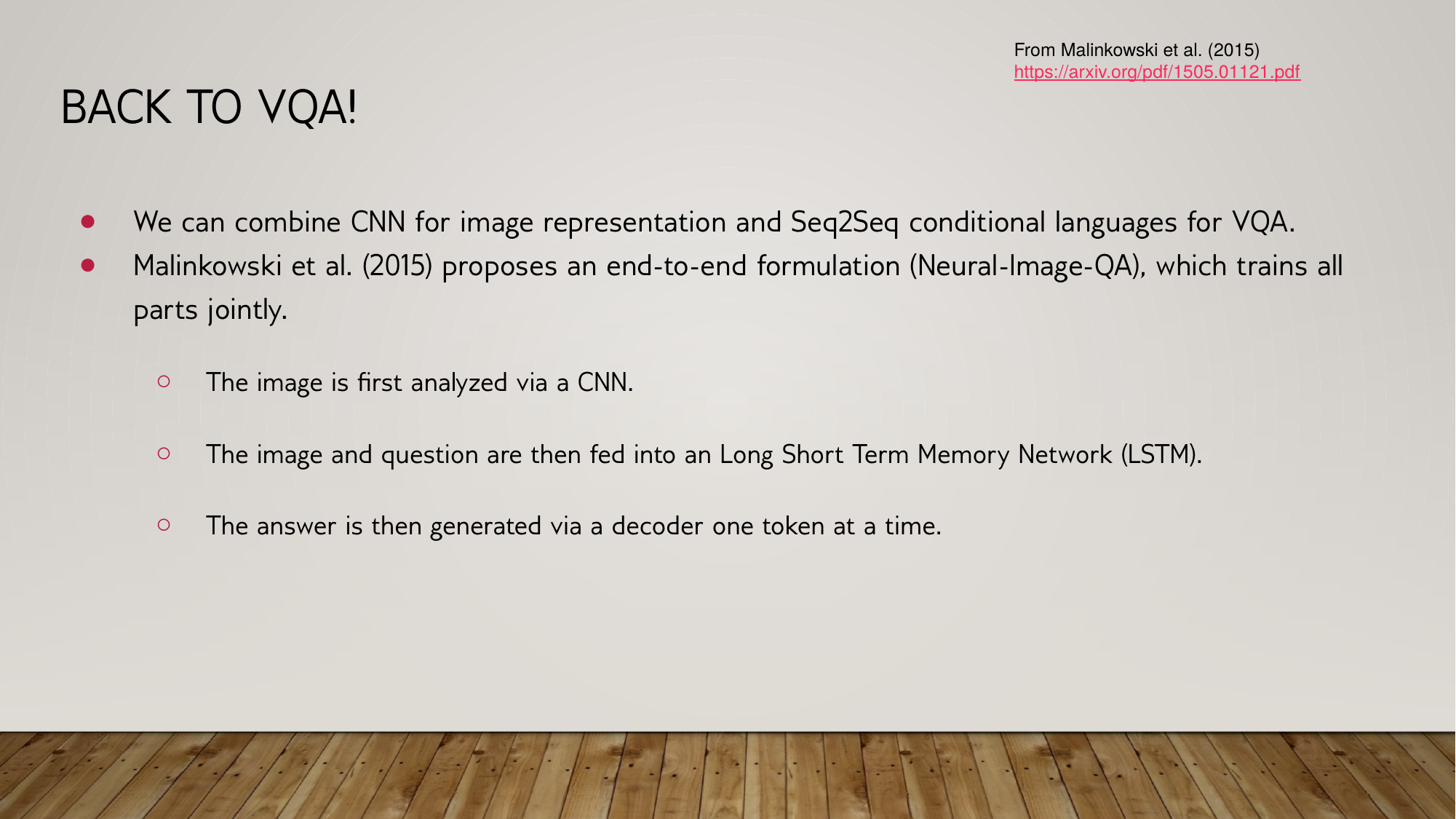

From Malinkowski et al. (2015)
https://arxiv.org/pdf/1505.01121.pdf
# Back to VQA!
We can combine CNN for image representation and Seq2Seq conditional languages for VQA.
Malinkowski et al. (2015) proposes an end-to-end formulation (Neural-Image-QA), which trains all parts jointly.
The image is first analyzed via a CNN.
The image and question are then fed into an Long Short Term Memory Network (LSTM).
The answer is then generated via a decoder one token at a time.